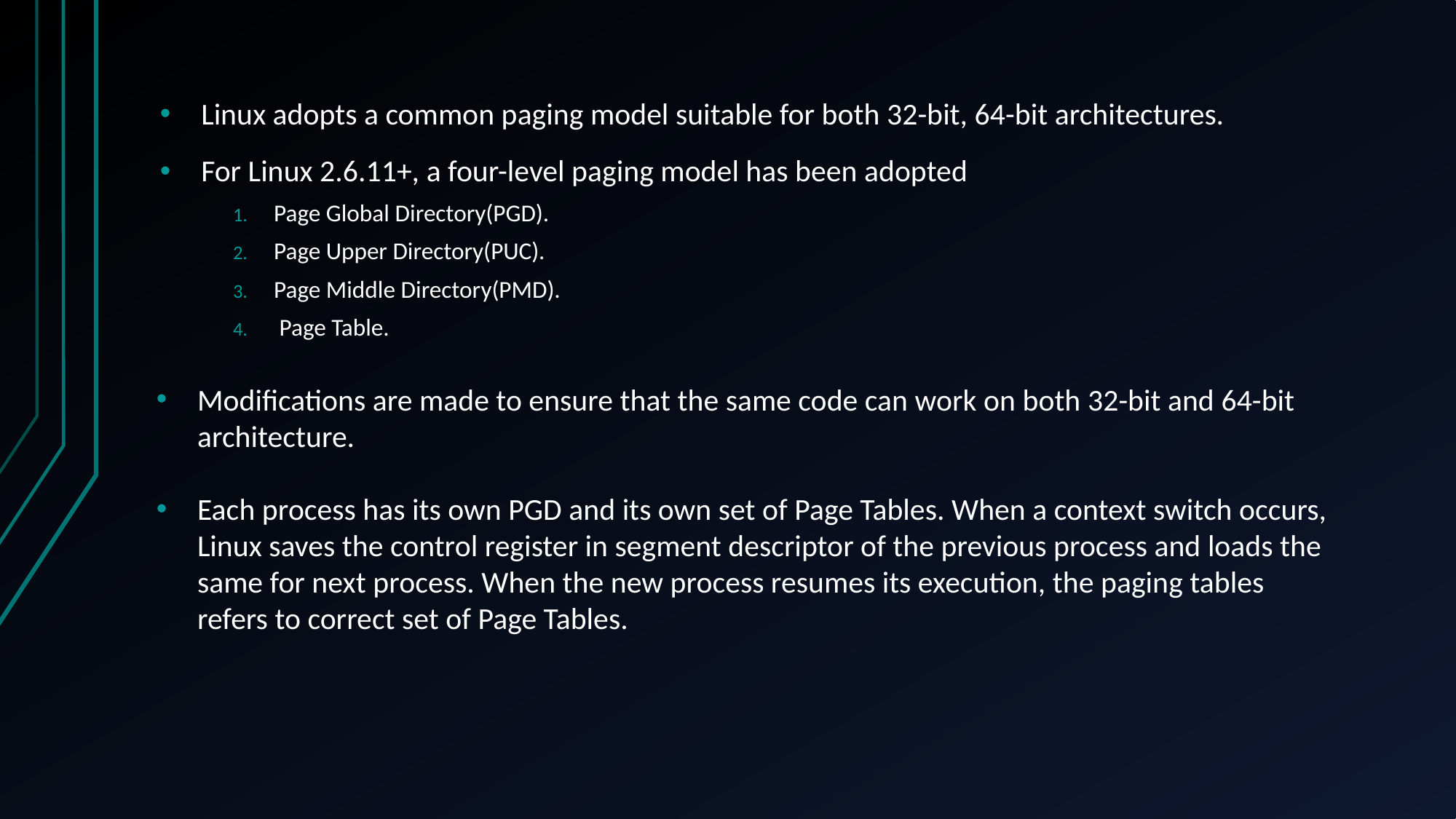

Linux adopts a common paging model suitable for both 32-bit, 64-bit architectures.
For Linux 2.6.11+, a four-level paging model has been adopted
Page Global Directory(PGD).
Page Upper Directory(PUC).
Page Middle Directory(PMD).
 Page Table.
Modifications are made to ensure that the same code can work on both 32-bit and 64-bit architecture.

Each process has its own PGD and its own set of Page Tables. When a context switch occurs, Linux saves the control register in segment descriptor of the previous process and loads the same for next process. When the new process resumes its execution, the paging tables refers to correct set of Page Tables.